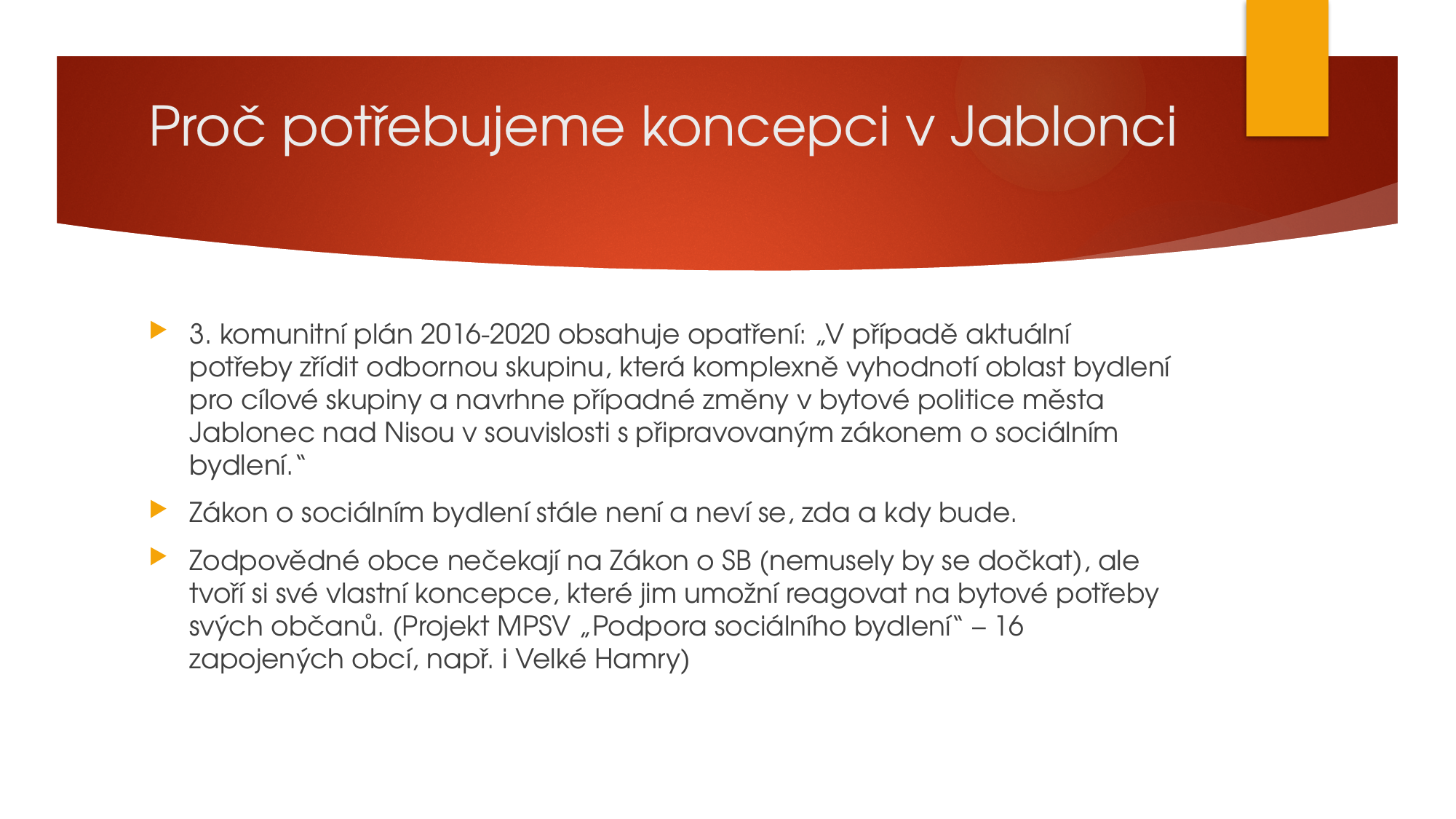

# Proč potřebujeme koncepci v Jablonci
3. komunitní plán 2016-2020 obsahuje opatření: „V případě aktuální potřeby zřídit odbornou skupinu, která komplexně vyhodnotí oblast bydlení pro cílové skupiny a navrhne případné změny v bytové politice města Jablonec nad Nisou v souvislosti s připravovaným zákonem o sociálním bydlení.“
Zákon o sociálním bydlení stále není a neví se, zda a kdy bude.
Zodpovědné obce nečekají na Zákon o SB (nemusely by se dočkat), ale tvoří si své vlastní koncepce, které jim umožní reagovat na bytové potřeby svých občanů. (Projekt MPSV „Podpora sociálního bydlení“ – 16 zapojených obcí, např. i Velké Hamry)